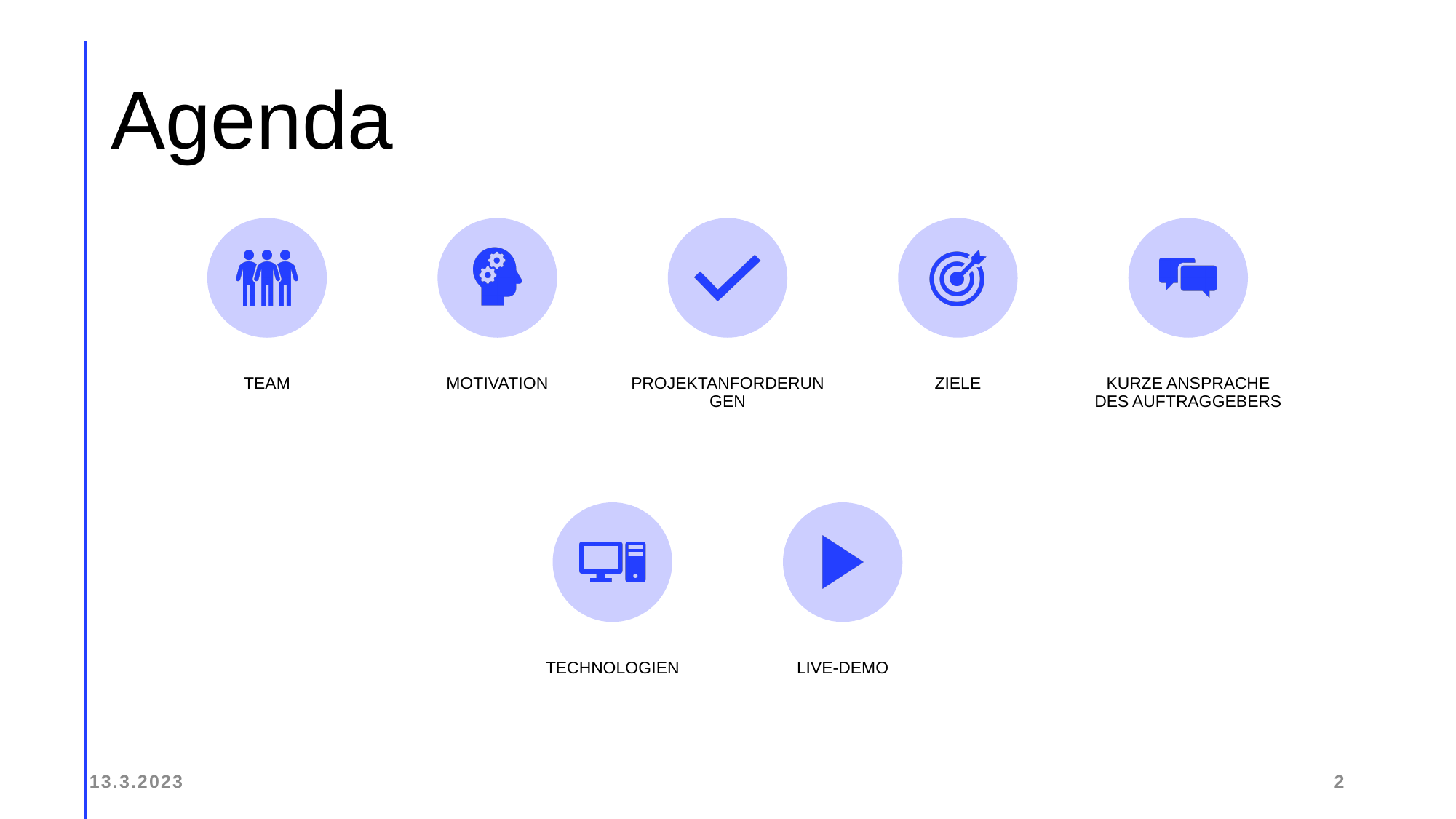

# Agenda
Team
Motivation
Projektanforderungen
Ziele
Kurze Ansprache des Auftraggebers
Technologien
Live-Demo
13.3.2023
2